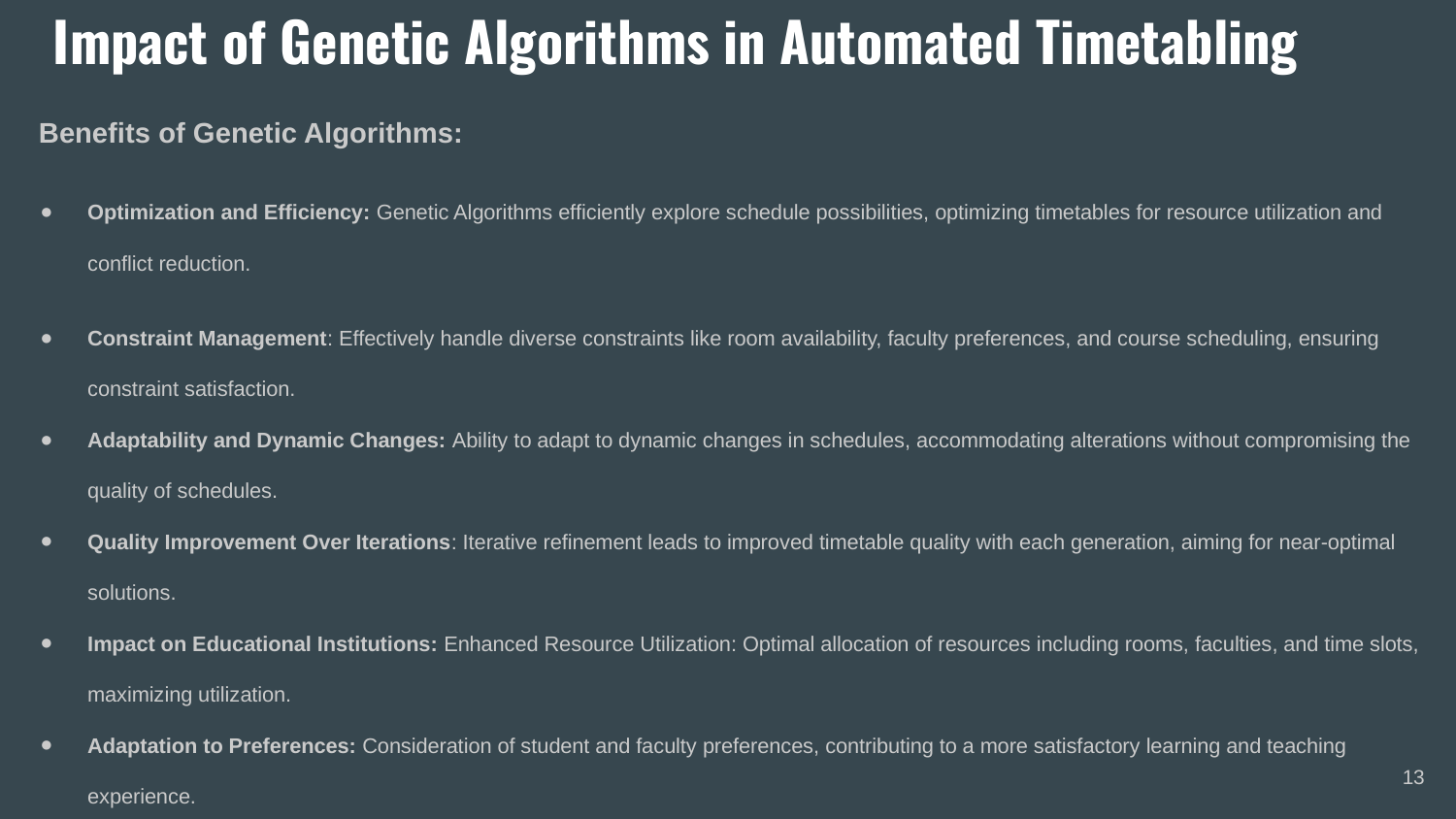

# Impact of Genetic Algorithms in Automated Timetabling
   Benefits of Genetic Algorithms:
Optimization and Efficiency: Genetic Algorithms efficiently explore schedule possibilities, optimizing timetables for resource utilization and conflict reduction.
Constraint Management: Effectively handle diverse constraints like room availability, faculty preferences, and course scheduling, ensuring constraint satisfaction.
Adaptability and Dynamic Changes: Ability to adapt to dynamic changes in schedules, accommodating alterations without compromising the quality of schedules.
Quality Improvement Over Iterations: Iterative refinement leads to improved timetable quality with each generation, aiming for near-optimal solutions.
Impact on Educational Institutions: Enhanced Resource Utilization: Optimal allocation of resources including rooms, faculties, and time slots, maximizing utilization.
Adaptation to Preferences: Consideration of student and faculty preferences, contributing to a more satisfactory learning and teaching experience.
Efficiency Gains: Reduced time and effort in schedule generation, allowing staff to focus on other critical tasks, ultimately improving overall productivity.
13